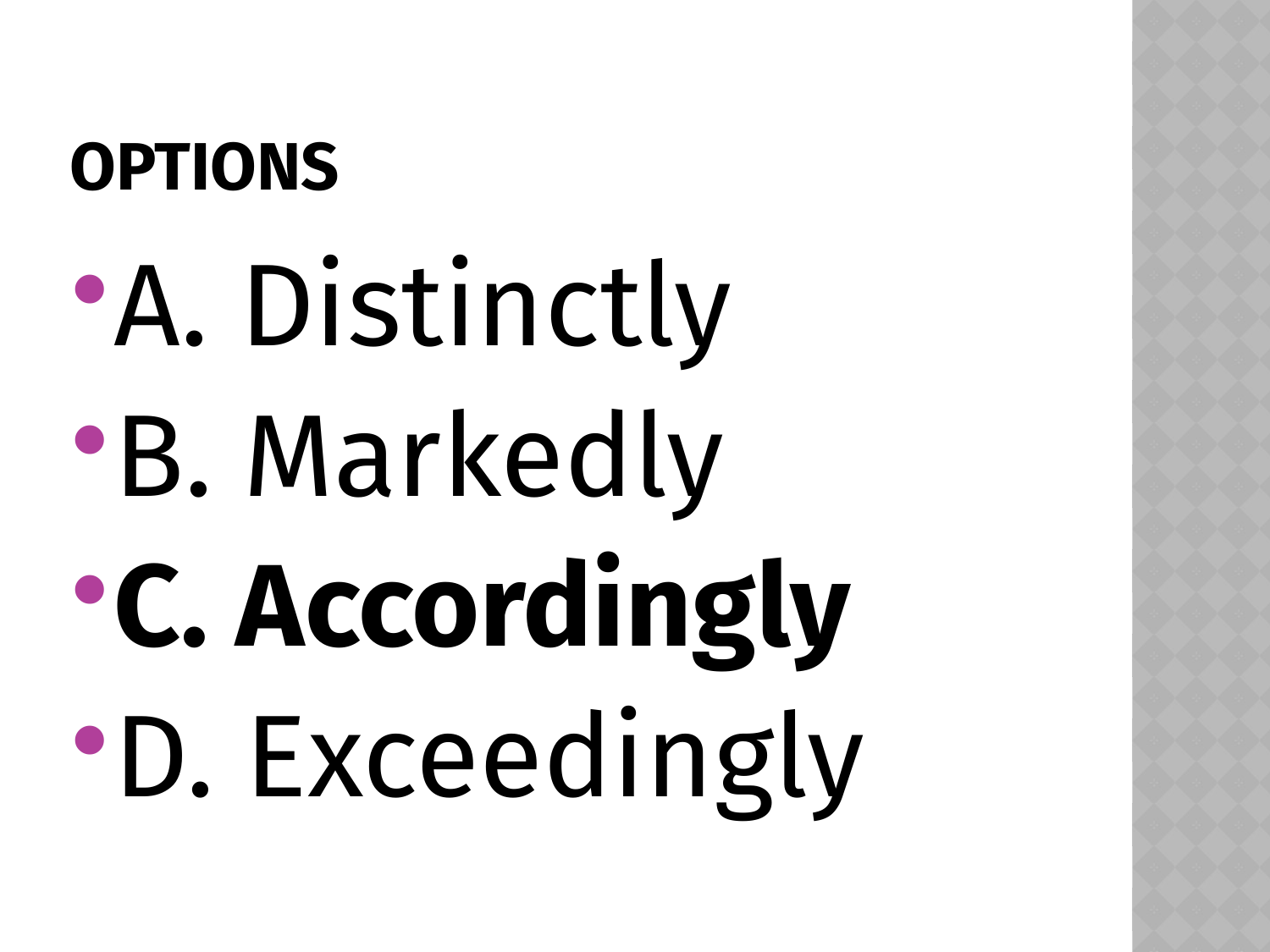

# options
A. Distinctly
B. Markedly
C. Accordingly
D. Exceedingly